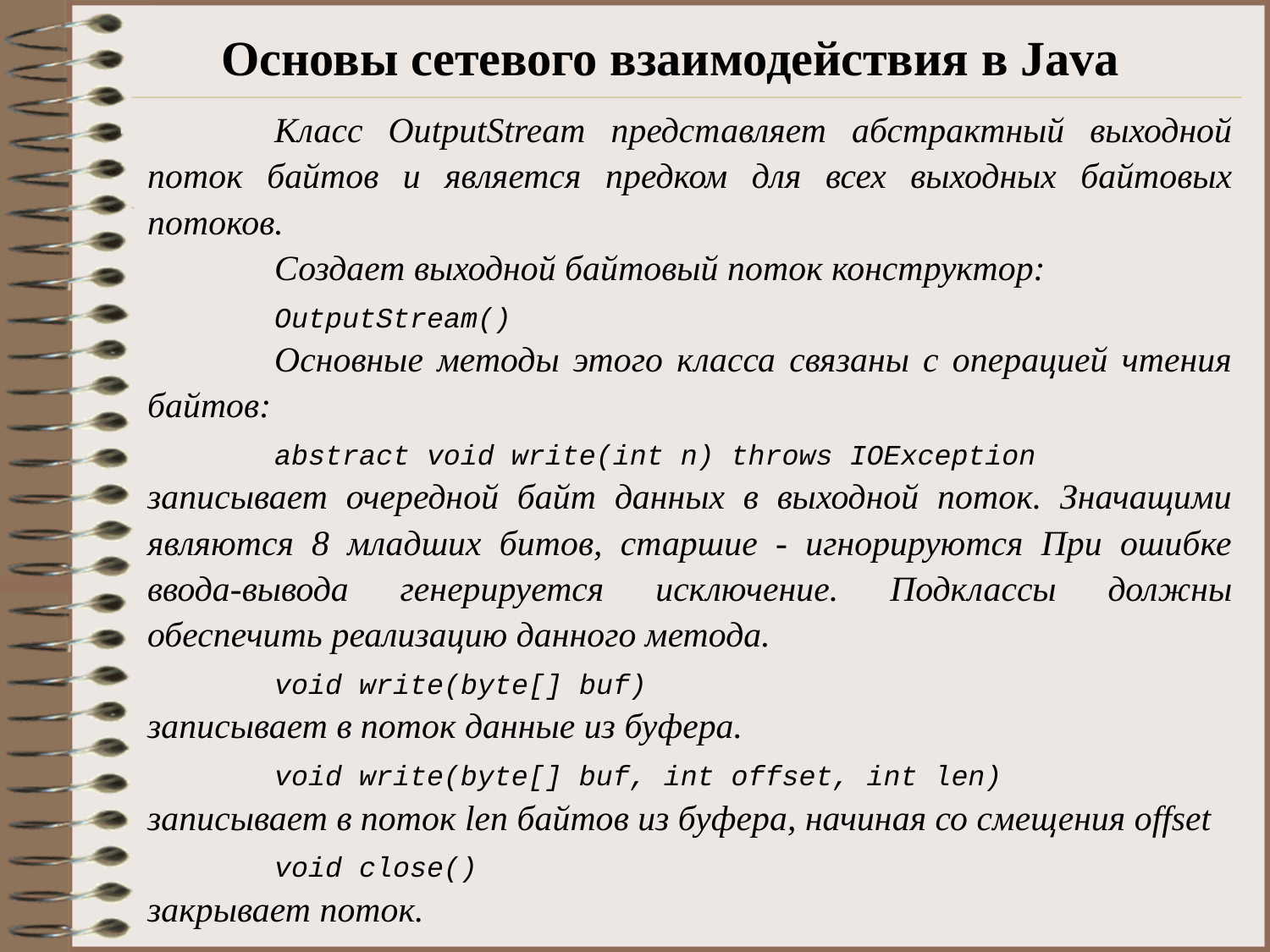

# Основы сетевого взаимодействия в Java
	Класс OutputStream представляет абстрактный выходной поток байтов и является предком для всех выходных байтовых потоков.
	Создает выходной байтовый поток конструктор:
	OutputStream()
	Основные методы этого класса связаны с операцией чтения байтов:
	abstract void write(int n) throws IOException
записывает очередной байт данных в выходной поток. Значащими являются 8 младших битов, старшие - игнорируются При ошибке ввода-вывода генерируется исключение. Подклассы должны обеспечить реализацию данного метода.
	void write(byte[] buf)
записывает в поток данные из буфера.
	void write(byte[] buf, int offset, int len)
записывает в поток len байтов из буфера, начиная со смещения offset
	void close()
закрывает поток.